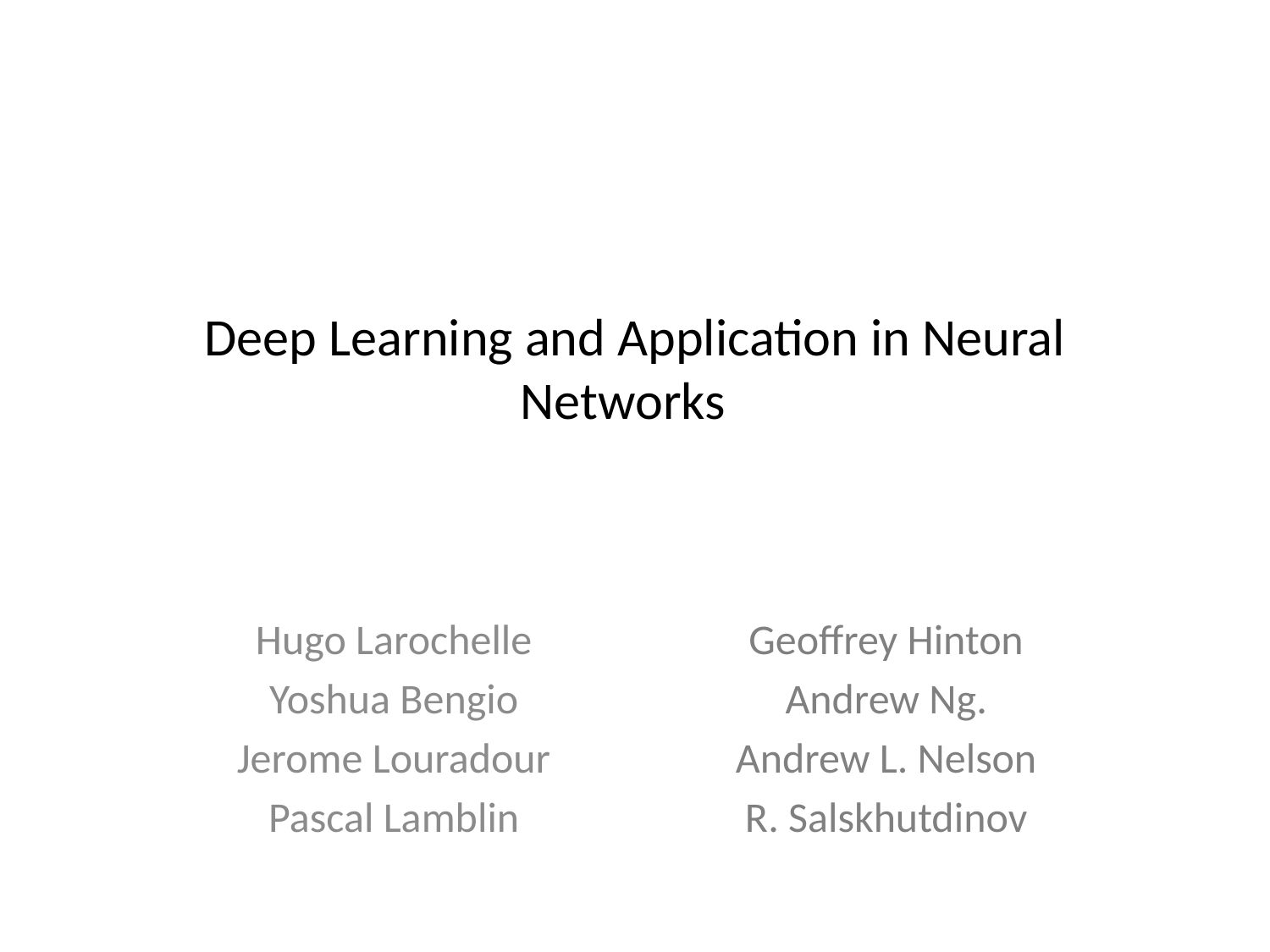

# Deep Learning and Application in Neural Networks
Hugo Larochelle
Yoshua Bengio
Jerome Louradour
Pascal Lamblin
Geoffrey Hinton
Andrew Ng.
Andrew L. Nelson
R. Salskhutdinov